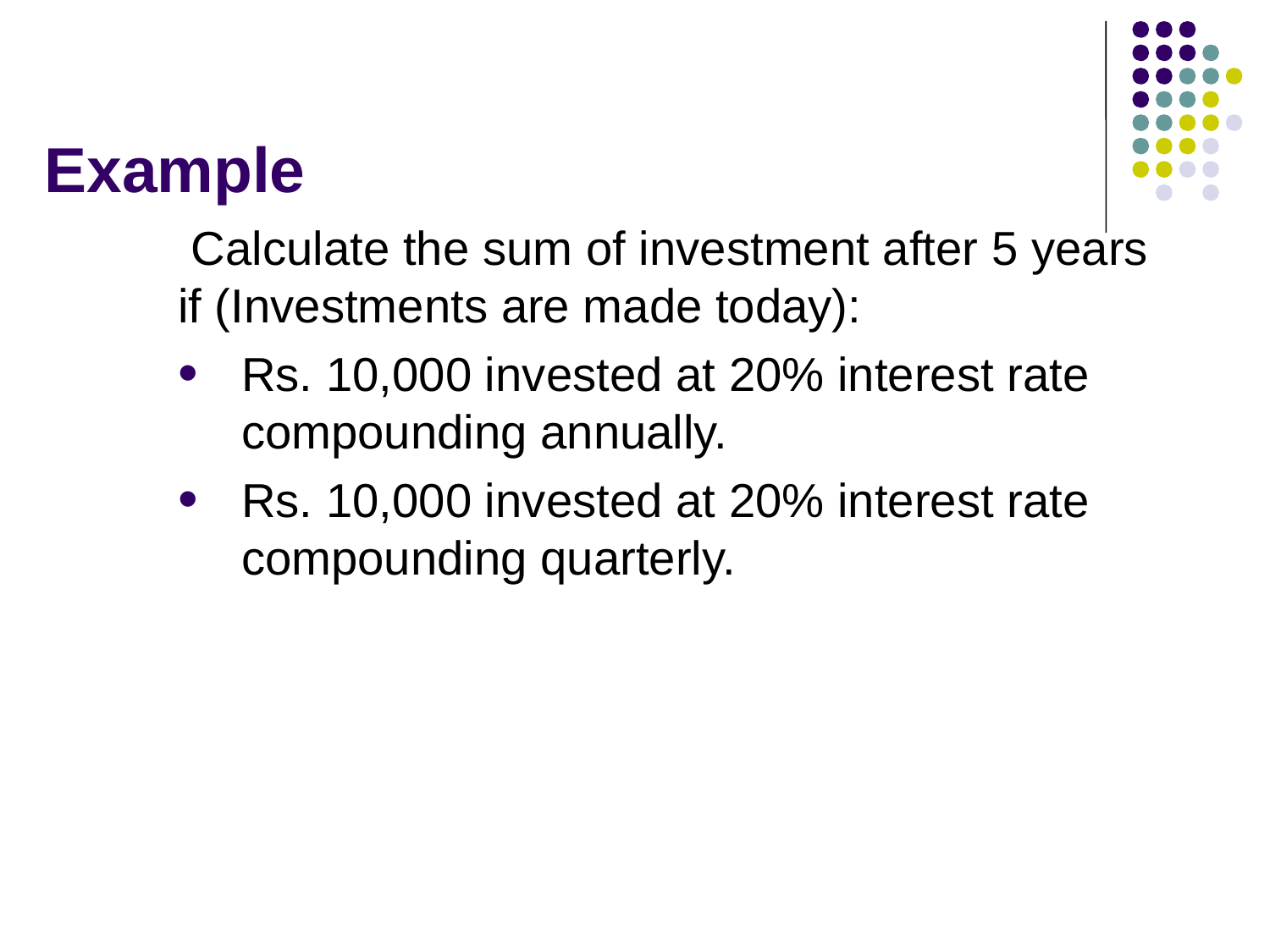

# Example
 Calculate the sum of investment after 5 years if (Investments are made today):
Rs. 10,000 invested at 20% interest rate compounding annually.
Rs. 10,000 invested at 20% interest rate compounding quarterly.